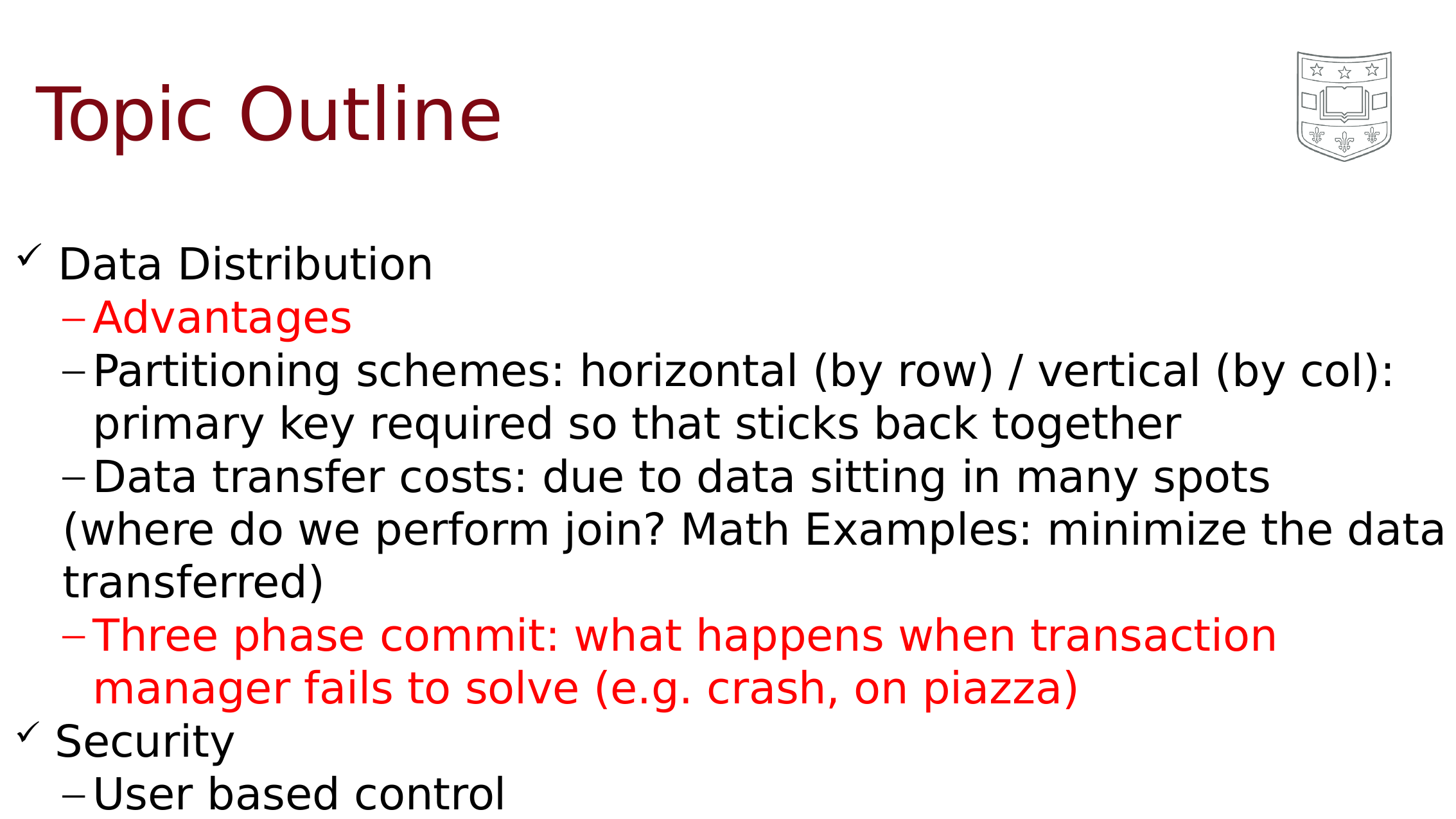

# Topic Outline
Data Distribution
Advantages
Partitioning schemes: horizontal (by row) / vertical (by col): primary key required so that sticks back together
Data transfer costs: due to data sitting in many spots
(where do we perform join? Math Examples: minimize the data transferred)
Three phase commit: what happens when transaction manager fails to solve (e.g. crash, on piazza)
Security
User based control
Role based control
SQL Injection (more on last exam)